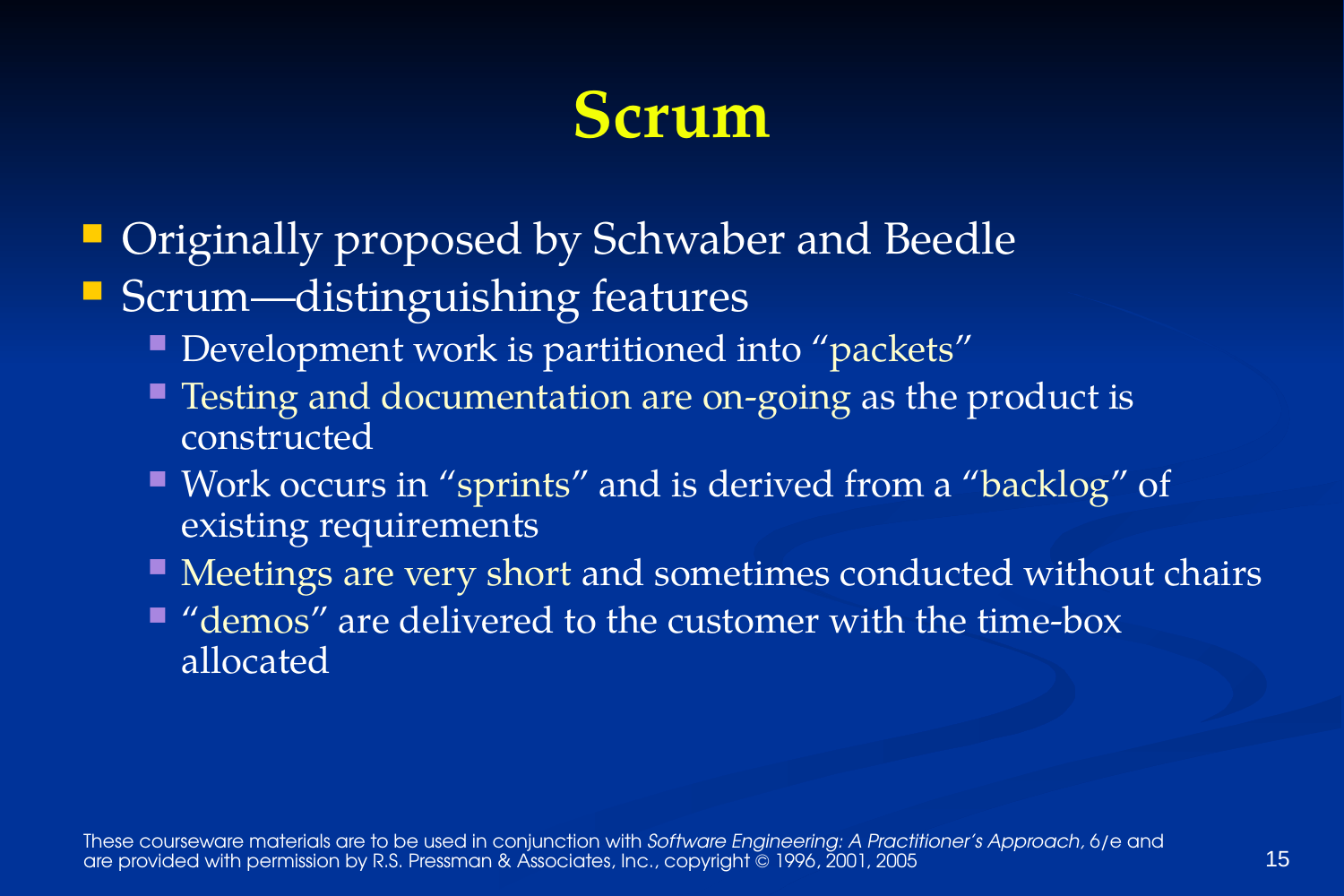

# Scrum
Originally proposed by Schwaber and Beedle
Scrum—distinguishing features
Development work is partitioned into “packets”
Testing and documentation are on-going as the product is constructed
Work occurs in “sprints” and is derived from a “backlog” of existing requirements
Meetings are very short and sometimes conducted without chairs
“demos” are delivered to the customer with the time-box allocated

These courseware materials are to be used in conjunction with Software Engineering: A Practitioner’s Approach, 6/e and are provided with permission by R.S. Pressman & Associates, Inc., copyright © 1996, 2001, 2005
15